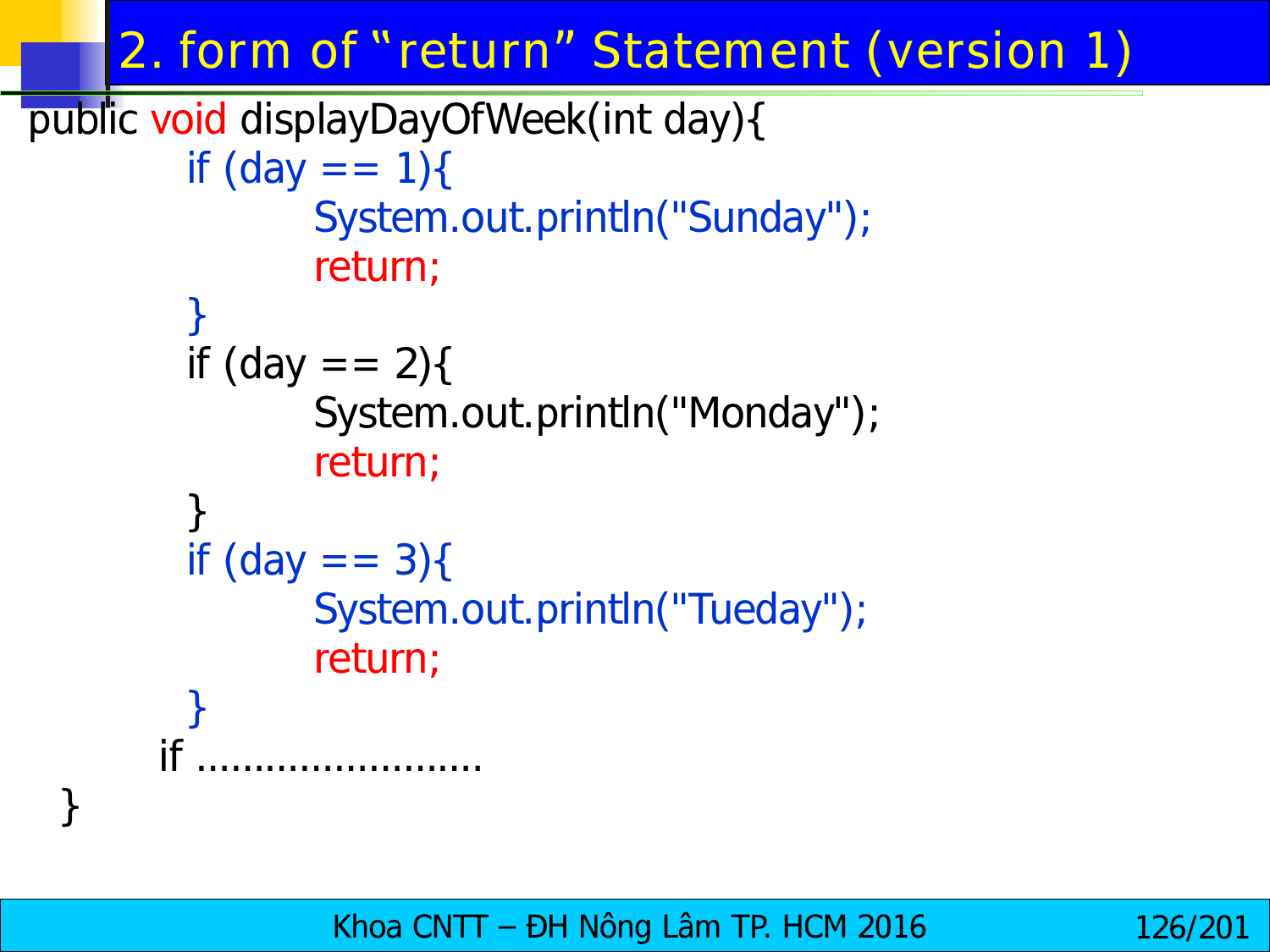

# 2. form of “return” Statement (version 1)
public void displayDayOfWeek(int day){
		if (day == 1){
			System.out.println("Sunday");
			return;
		}
		if (day == 2){
			System.out.println("Monday");
			return;
		}
		if (day == 3){
			System.out.println("Tueday");
			return;
		}
          if …………………….
	}